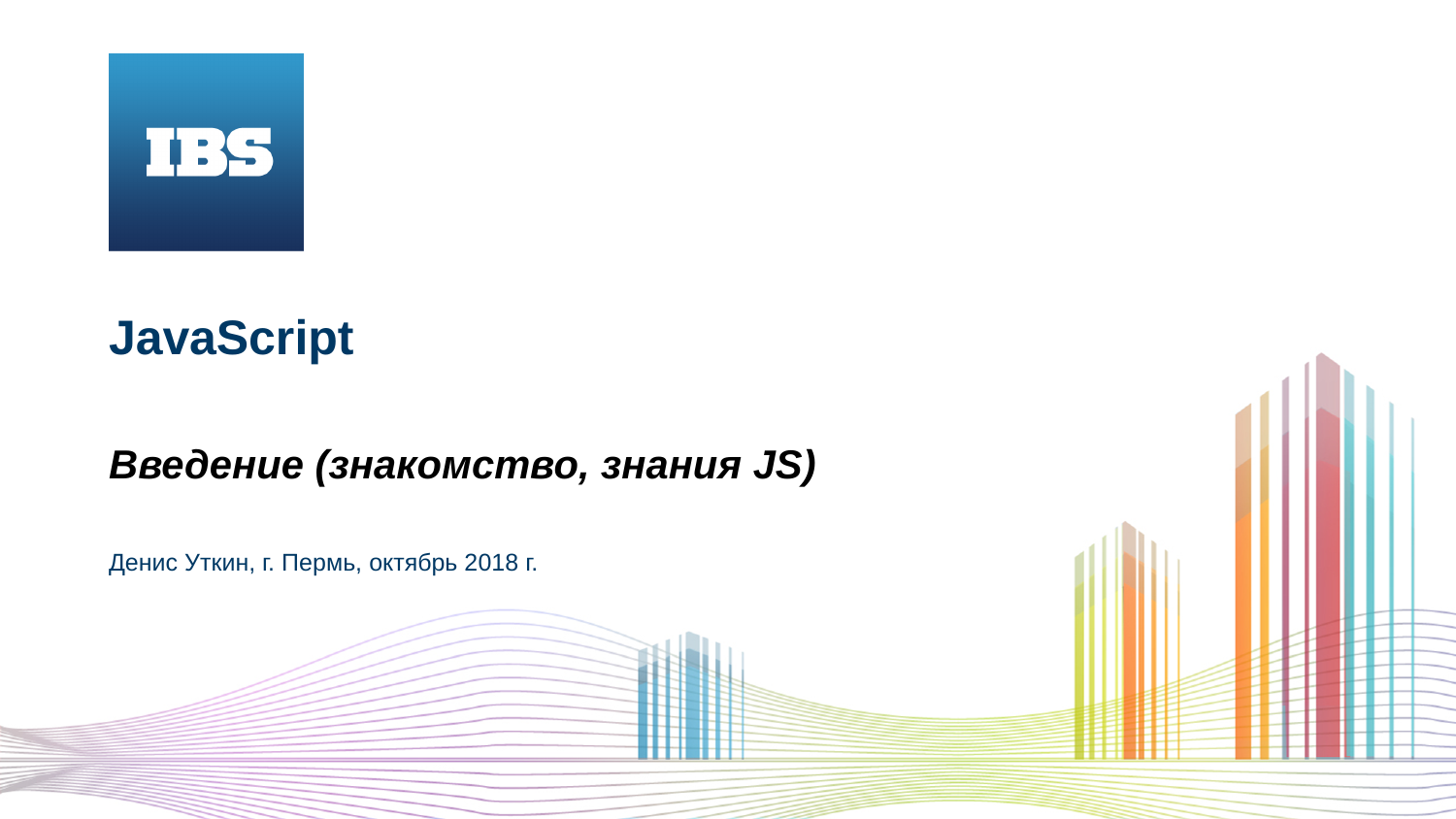

# JavaScript
Введение (знакомство, знания JS)
Денис Уткин, г. Пермь, октябрь 2018 г.